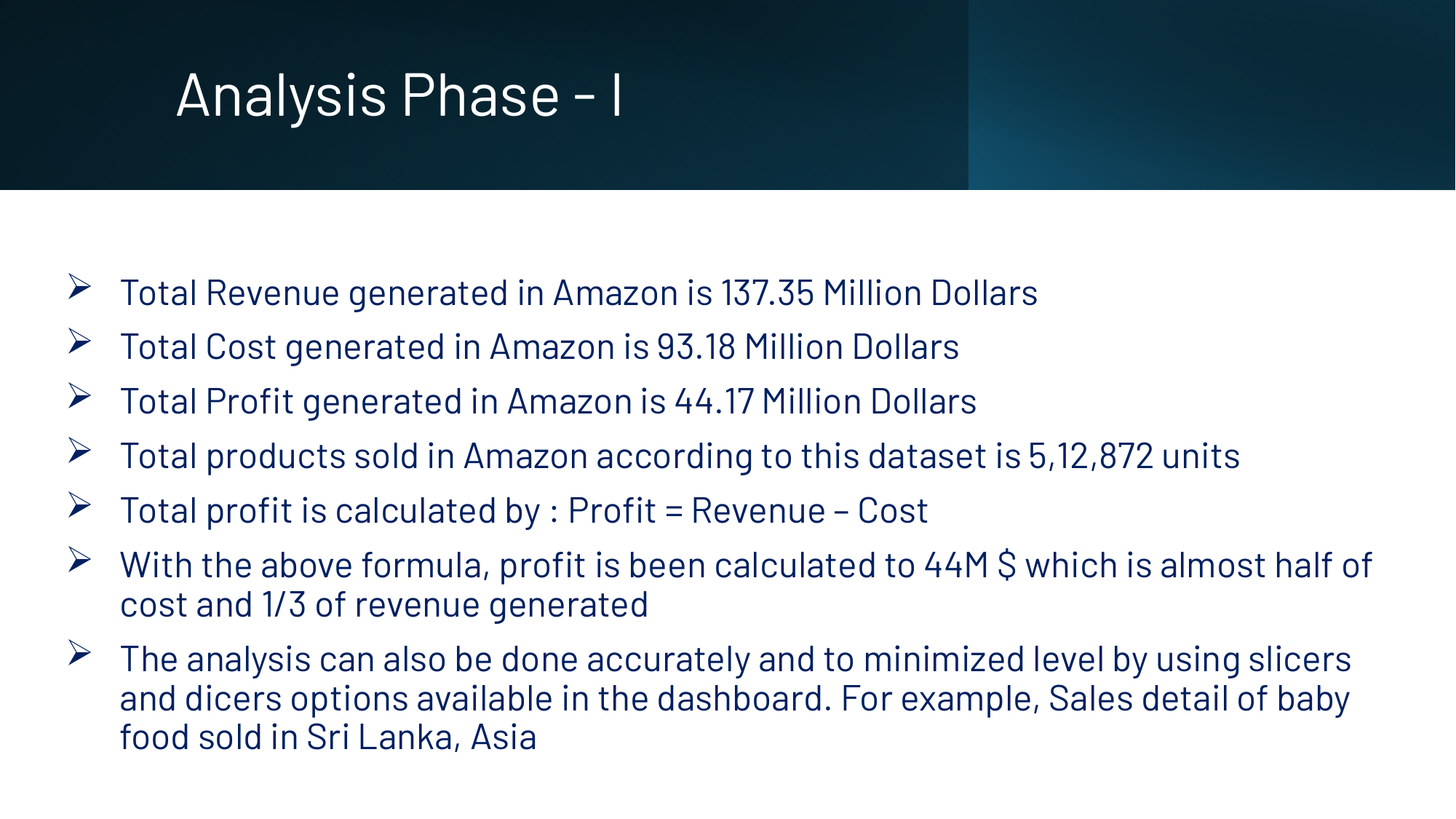

# Analysis Phase - I
Total Revenue generated in Amazon is 137.35 Million Dollars
Total Cost generated in Amazon is 93.18 Million Dollars
Total Profit generated in Amazon is 44.17 Million Dollars
Total products sold in Amazon according to this dataset is 5,12,872 units
Total profit is calculated by : Profit = Revenue – Cost
With the above formula, profit is been calculated to 44M $ which is almost half of cost and 1/3 of revenue generated
The analysis can also be done accurately and to minimized level by using slicers and dicers options available in the dashboard. For example, Sales detail of baby food sold in Sri Lanka, Asia